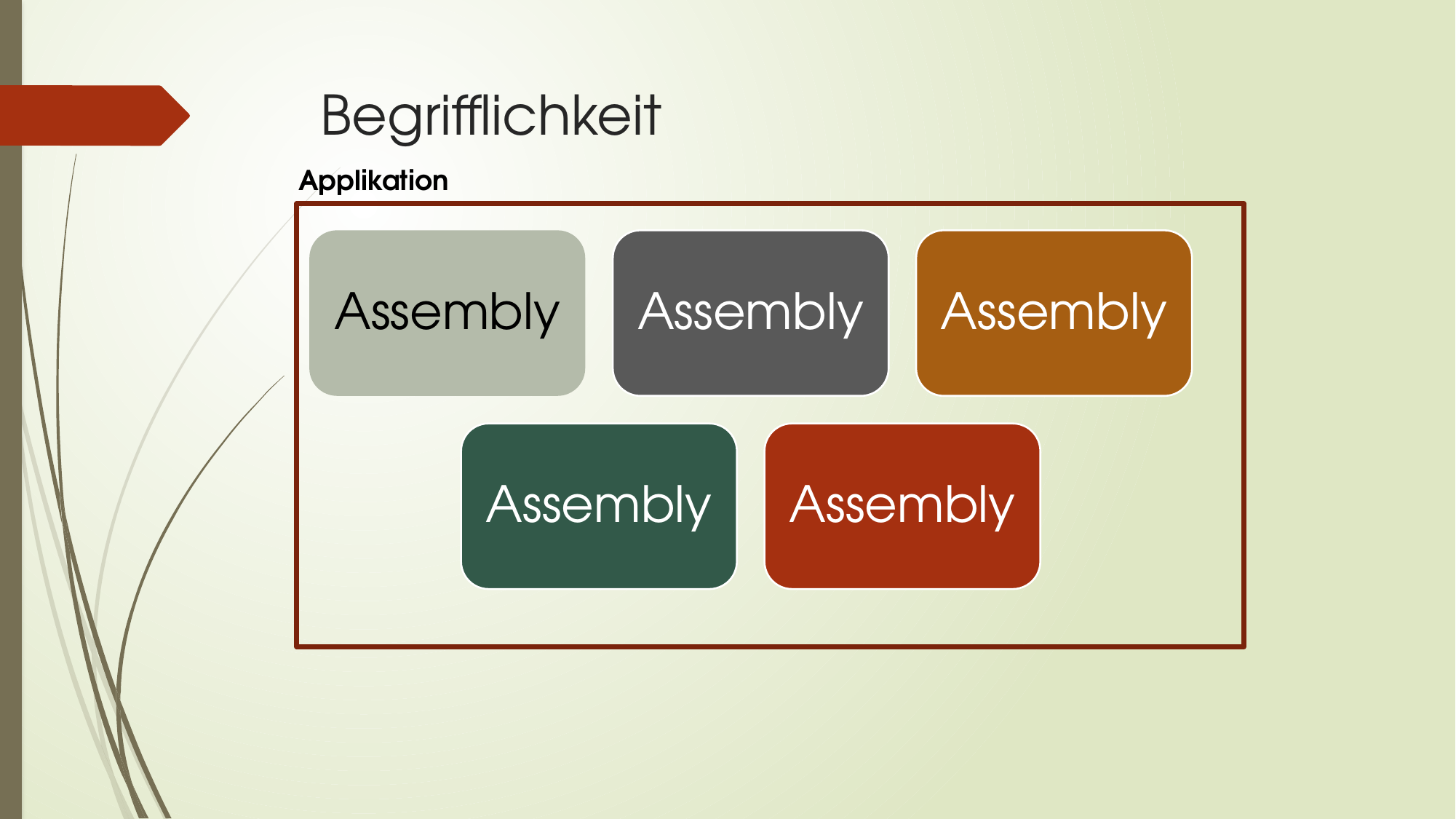

# Begrifflichkeit
Applikation
Assembly
Assembly
Assembly
Assembly
Assembly